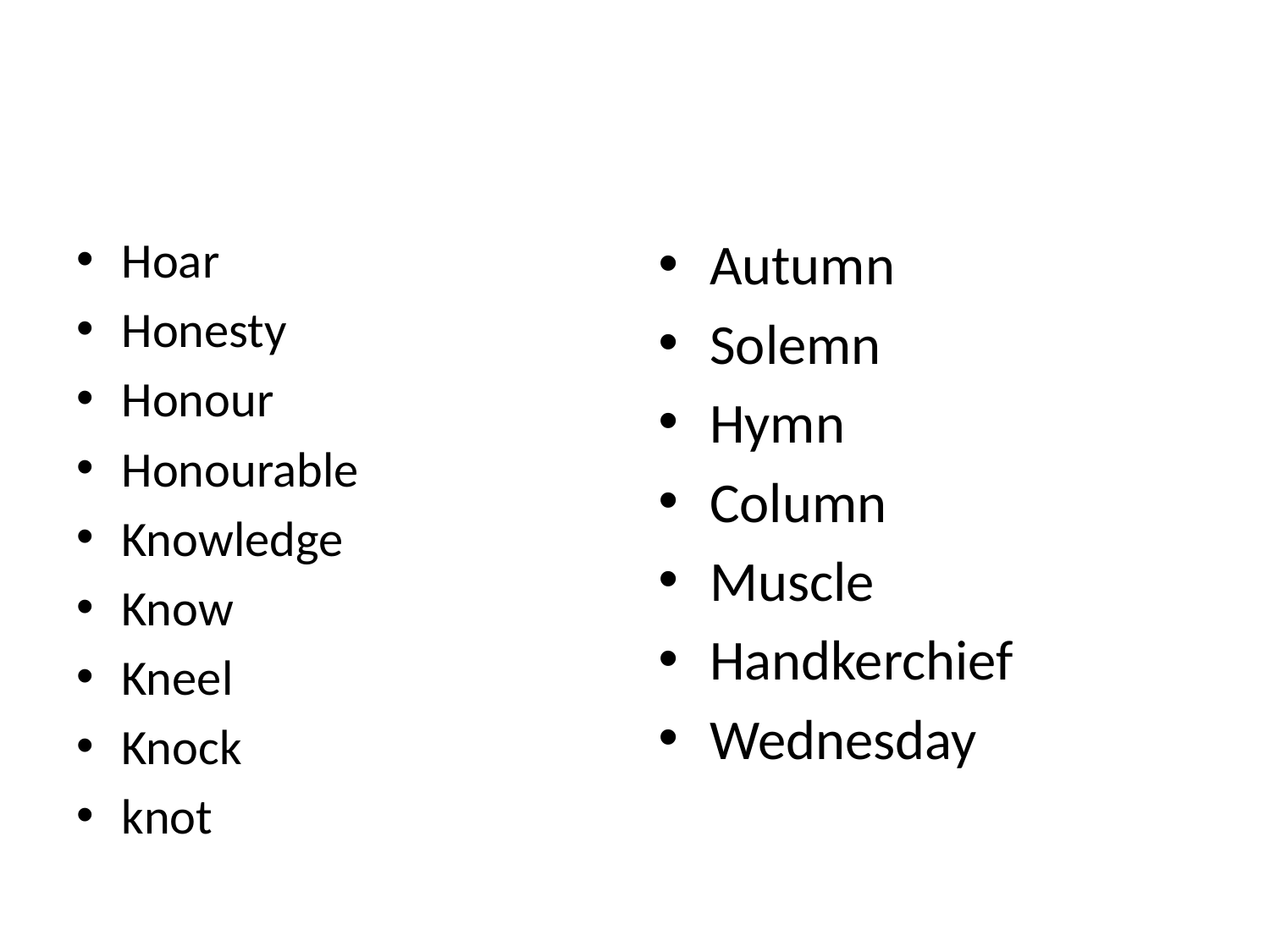

#
Hoar
Honesty
Honour
Honourable
Knowledge
Know
Kneel
Knock
knot
Autumn
Solemn
Hymn
Column
Muscle
Handkerchief
Wednesday